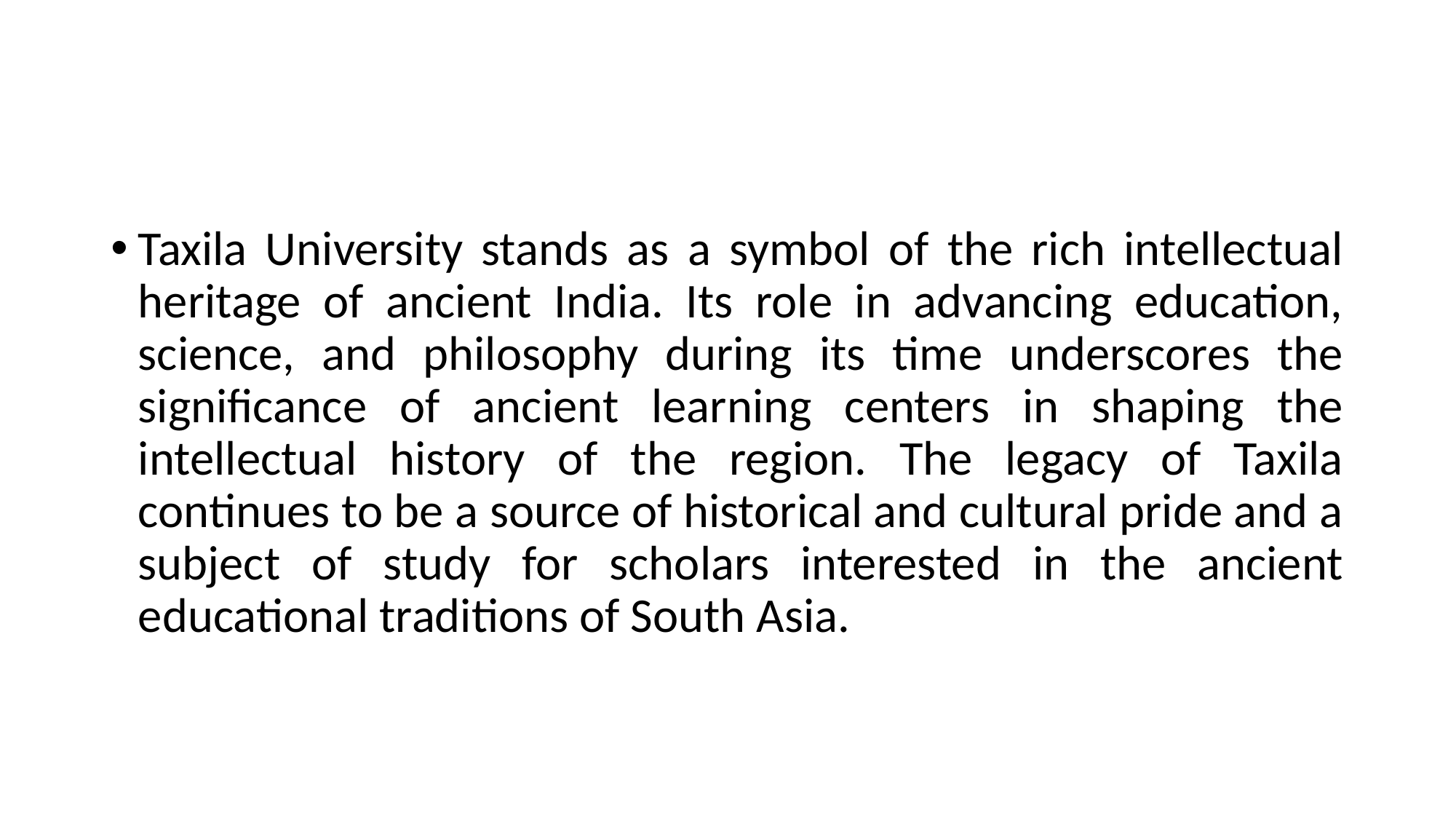

Taxila University stands as a symbol of the rich intellectual heritage of ancient India. Its role in advancing education, science, and philosophy during its time underscores the significance of ancient learning centers in shaping the intellectual history of the region. The legacy of Taxila continues to be a source of historical and cultural pride and a subject of study for scholars interested in the ancient educational traditions of South Asia.